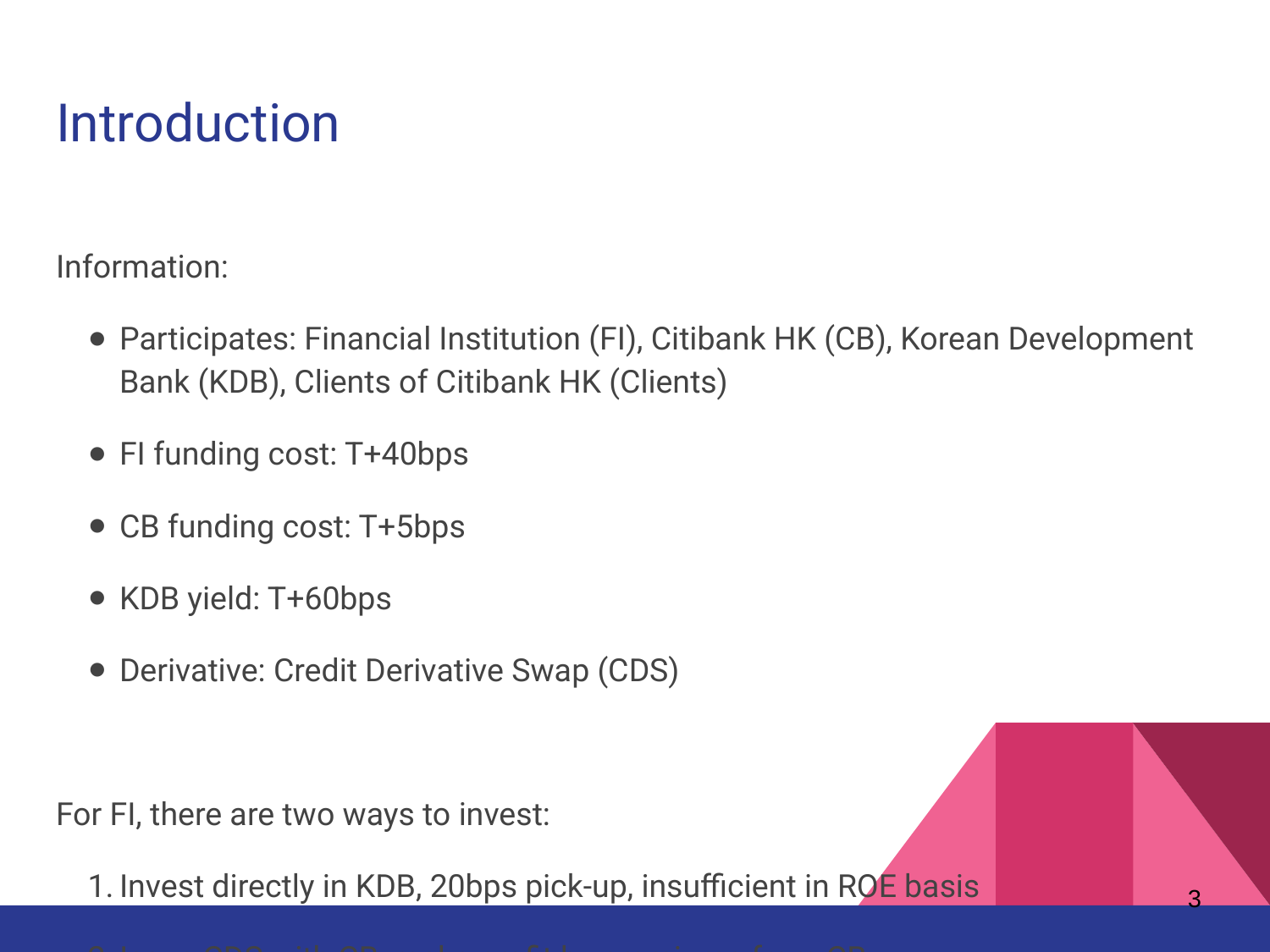

# Introduction
Information:
Participates: Financial Institution (FI), Citibank HK (CB), Korean Development Bank (KDB), Clients of Citibank HK (Clients)
FI funding cost: T+40bps
CB funding cost: T+5bps
KDB yield: T+60bps
Derivative: Credit Derivative Swap (CDS)

For FI, there are two ways to invest:
Invest directly in KDB, 20bps pick-up, insufficient in ROE basis
Issue CDS with CB, make profit by premiums from CB
3